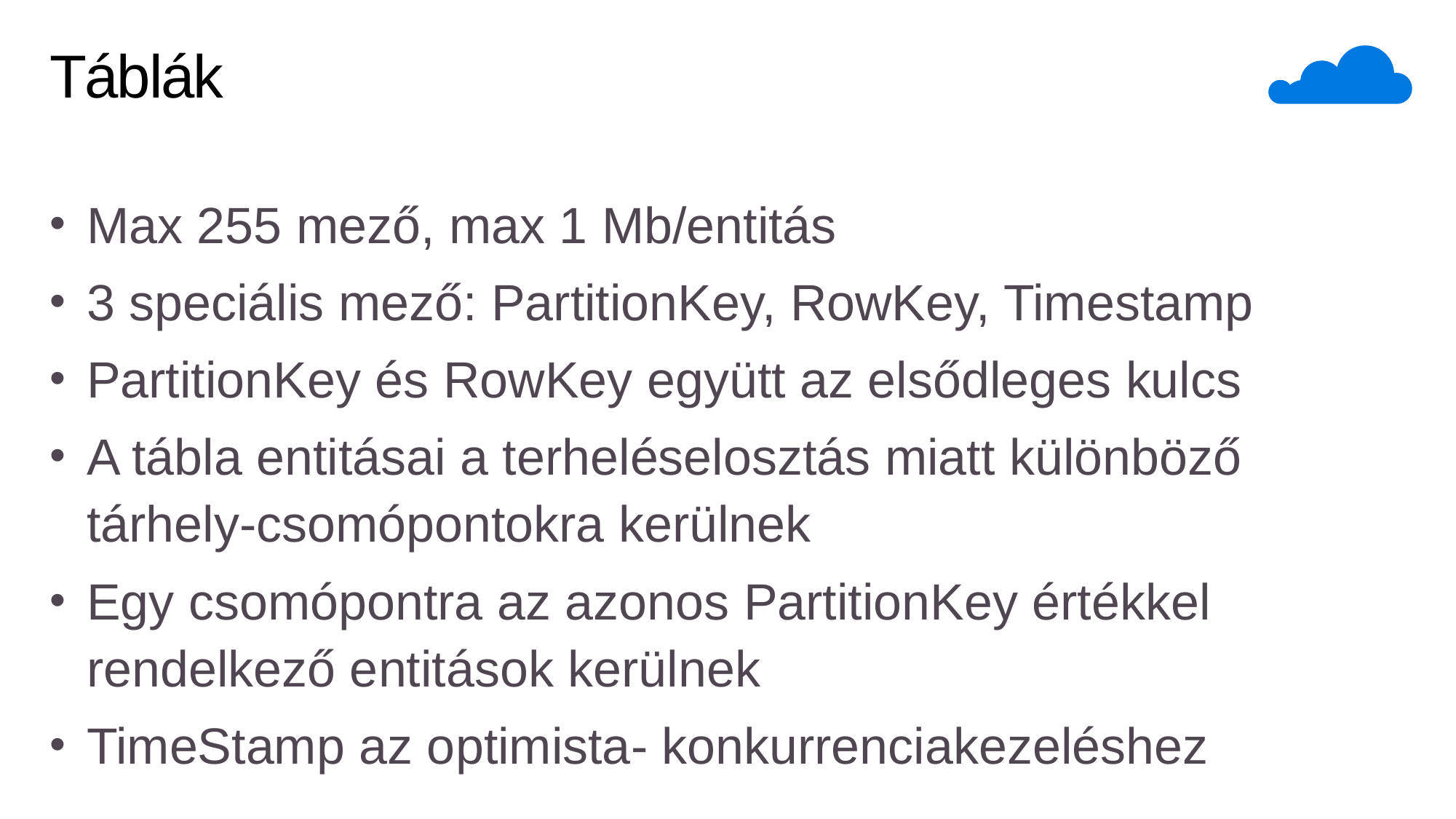

# Táblák
Max 255 mező, max 1 Mb/entitás
3 speciális mező: PartitionKey, RowKey, Timestamp
PartitionKey és RowKey együtt az elsődleges kulcs
A tábla entitásai a terheléselosztás miatt különböző tárhely-csomópontokra kerülnek
Egy csomópontra az azonos PartitionKey értékkel rendelkező entitások kerülnek
TimeStamp az optimista- konkurrenciakezeléshez